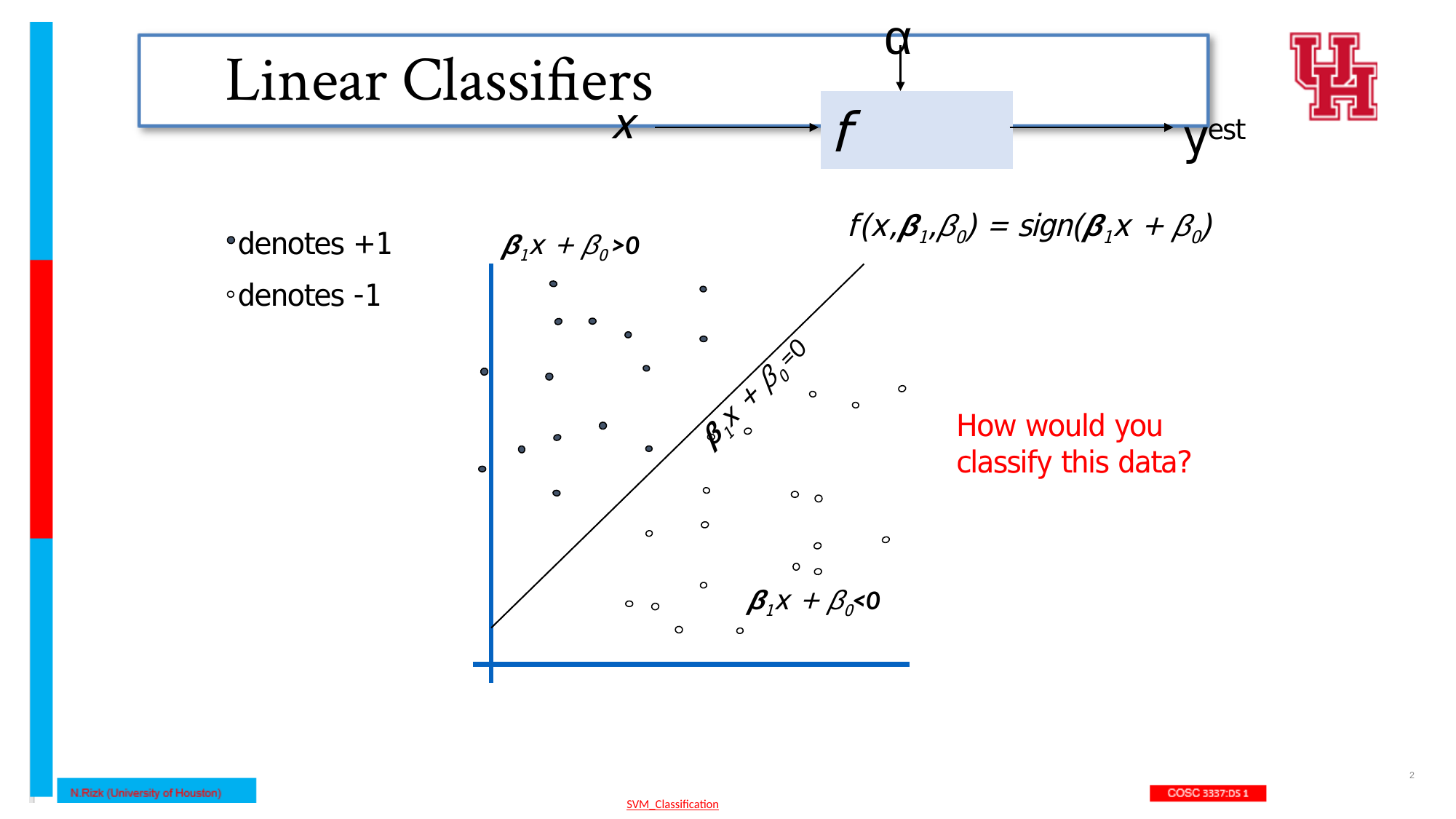

α
 Linear Classifiers
f
x
yest
f(x,β1,β0) = sign(β1x + β0)
denotes +1
denotes -1
β1x + β0 >0

β1x + β0 =0

How would you classify this data?

β1x + β0<0

2
SVM_Classification